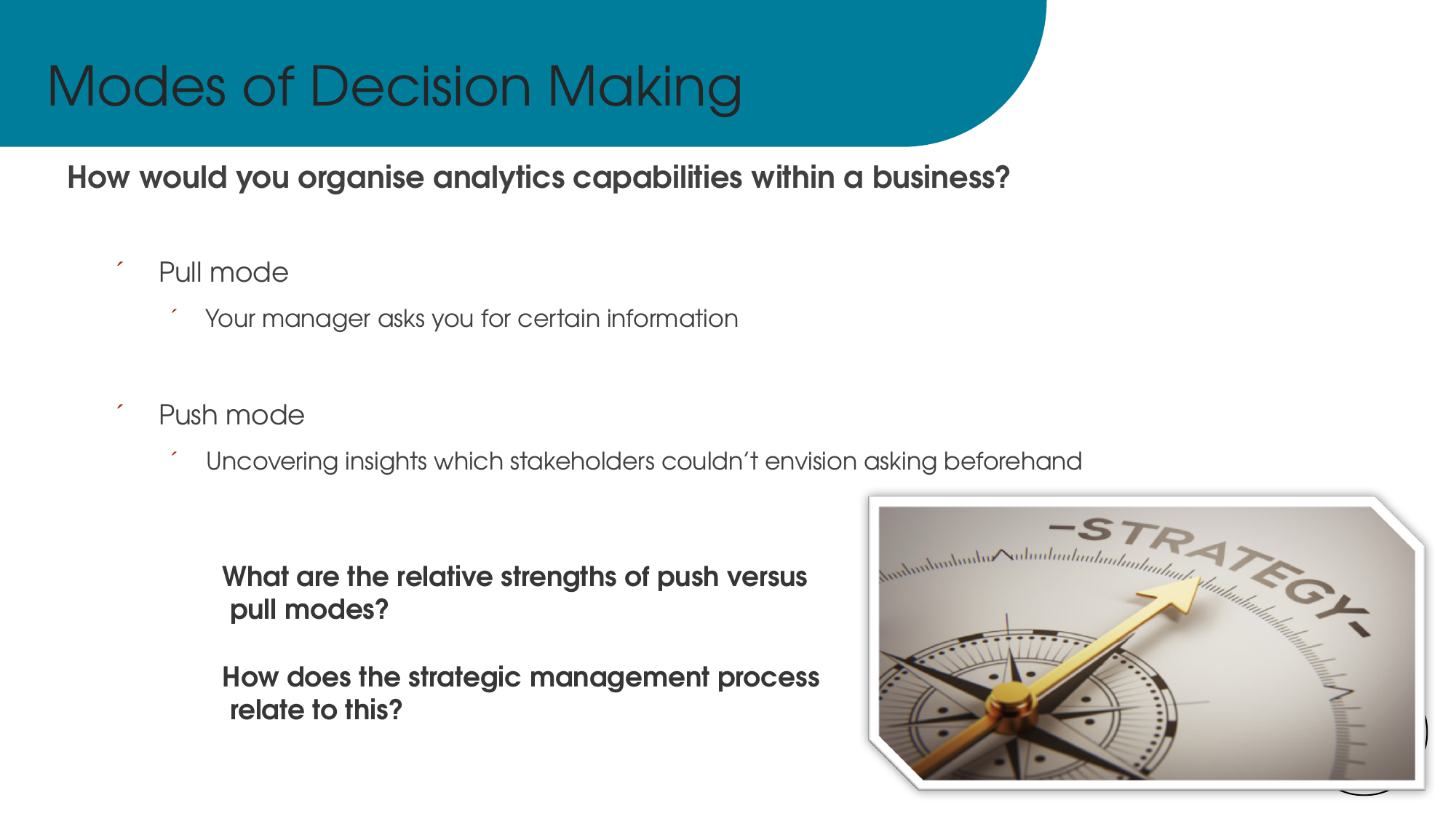

# Modes of Decision Making
How would you organise analytics capabilities within a business?
´	Pull mode
´ Your manager asks you for certain information

´	Push mode
´ Uncovering insights which stakeholders couldn’t envision asking beforehand

What are the relative strengths of push versus  pull modes?

How does the strategic management process  relate to this?